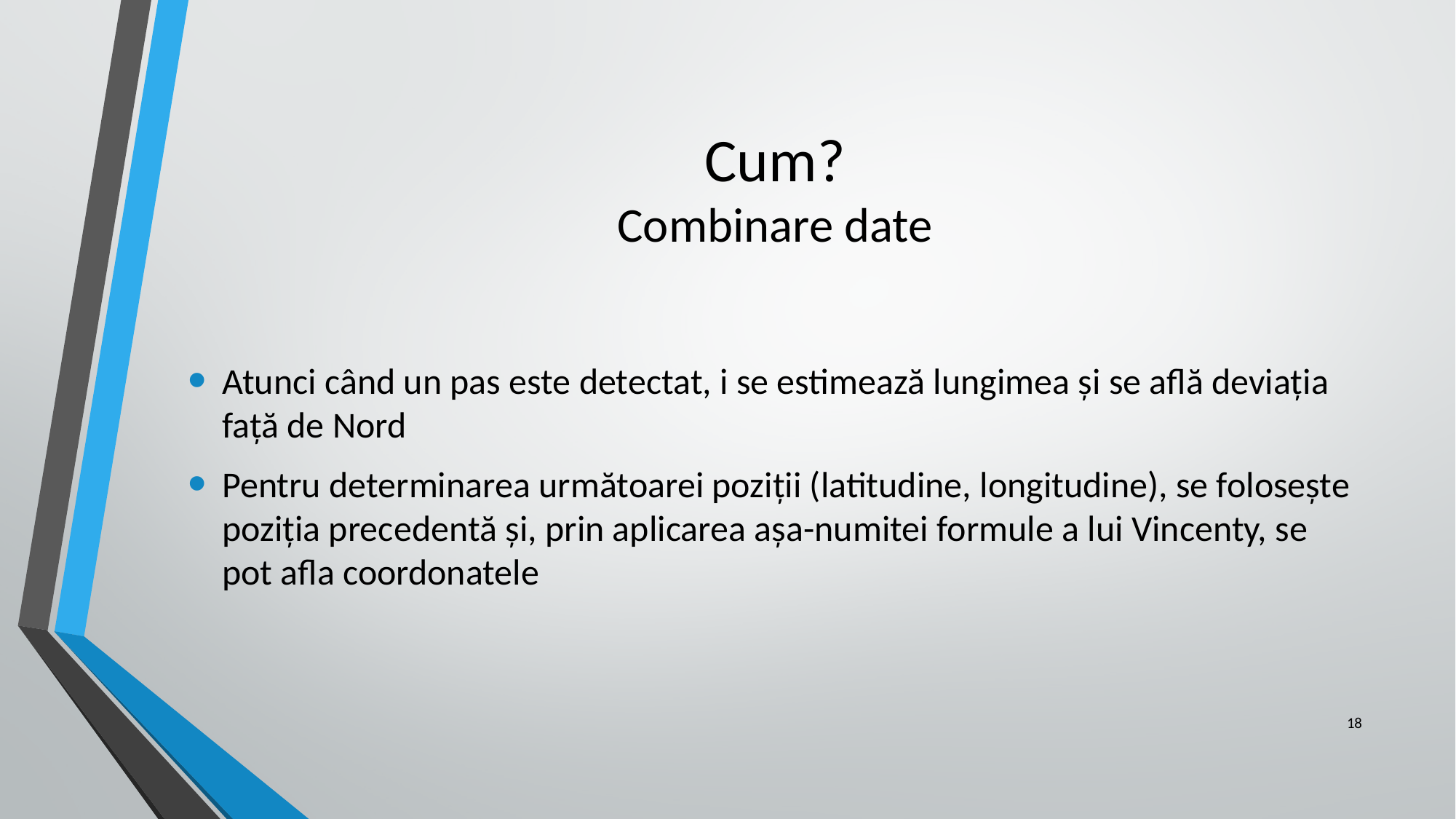

# Cum? Combinare date
Atunci când un pas este detectat, i se estimează lungimea și se află deviația față de Nord
Pentru determinarea următoarei poziții (latitudine, longitudine), se folosește poziția precedentă și, prin aplicarea așa-numitei formule a lui Vincenty, se pot afla coordonatele

18